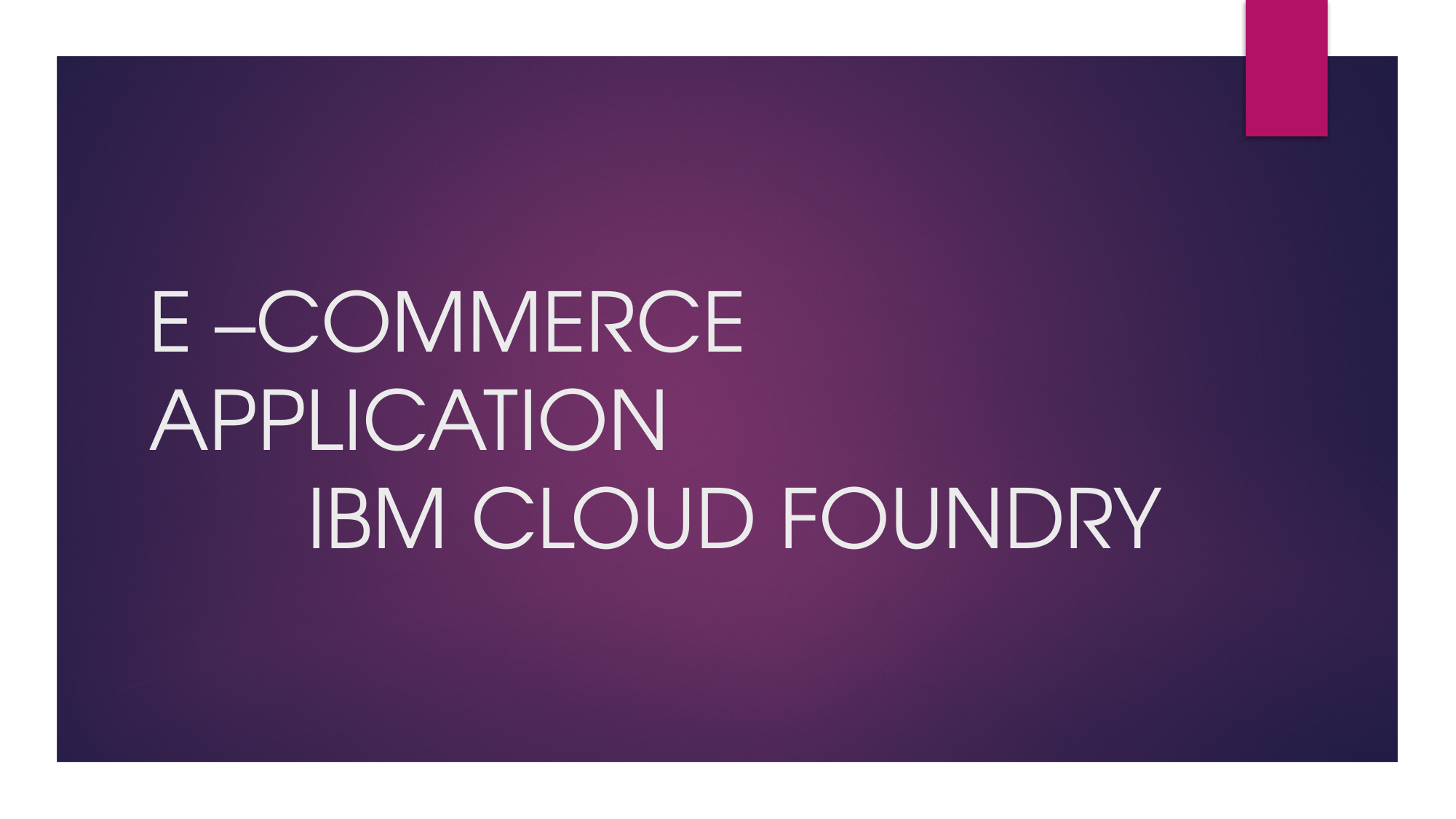

# E –COMMERCE APPLICATION IBM CLOUD FOUNDRY